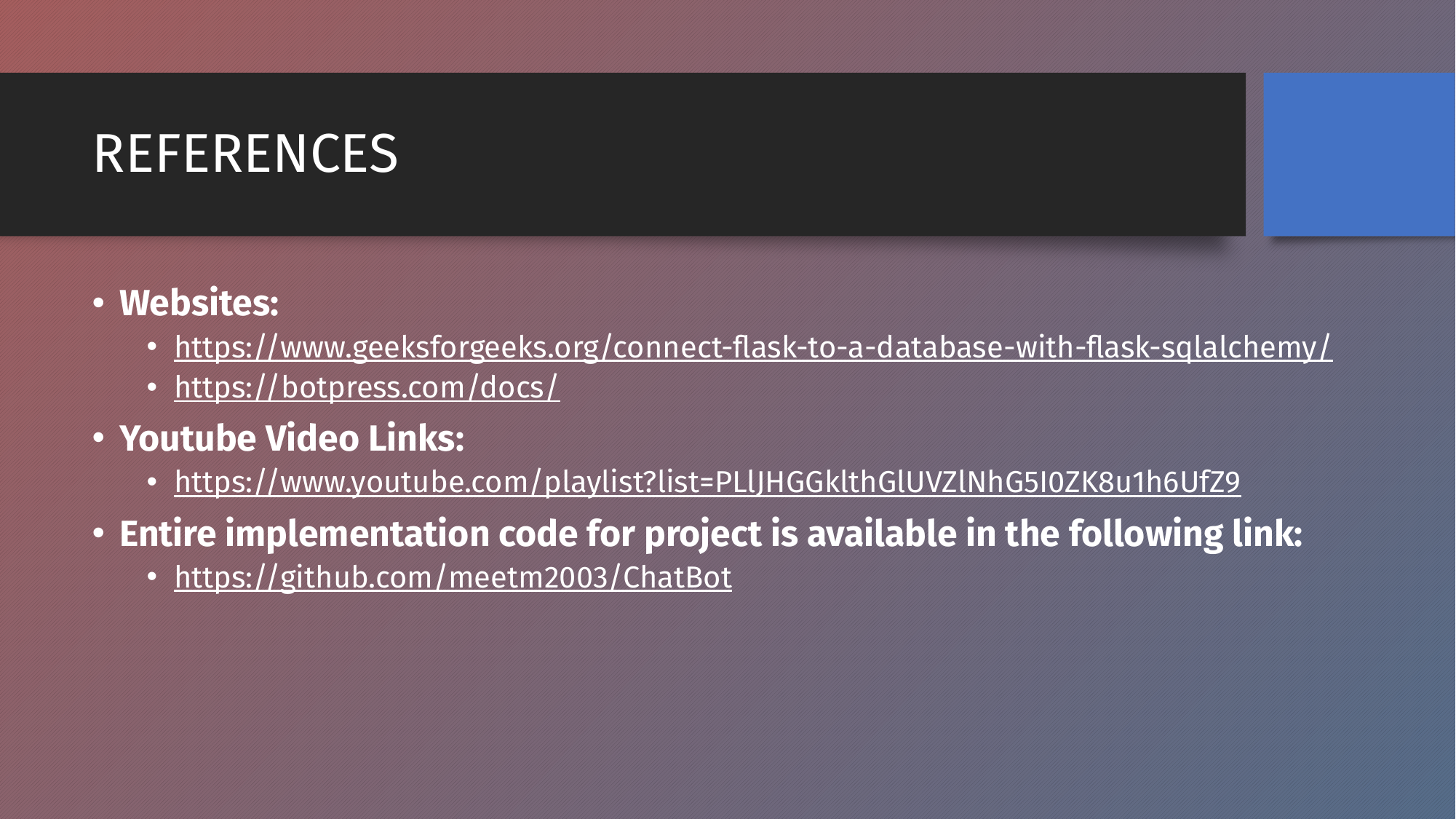

# REFERENCES
Websites:
https://www.geeksforgeeks.org/connect-flask-to-a-database-with-flask-sqlalchemy/
https://botpress.com/docs/
Youtube Video Links:
https://www.youtube.com/playlist?list=PLlJHGGklthGlUVZlNhG5I0ZK8u1h6UfZ9
Entire implementation code for project is available in the following link:
https://github.com/meetm2003/ChatBot